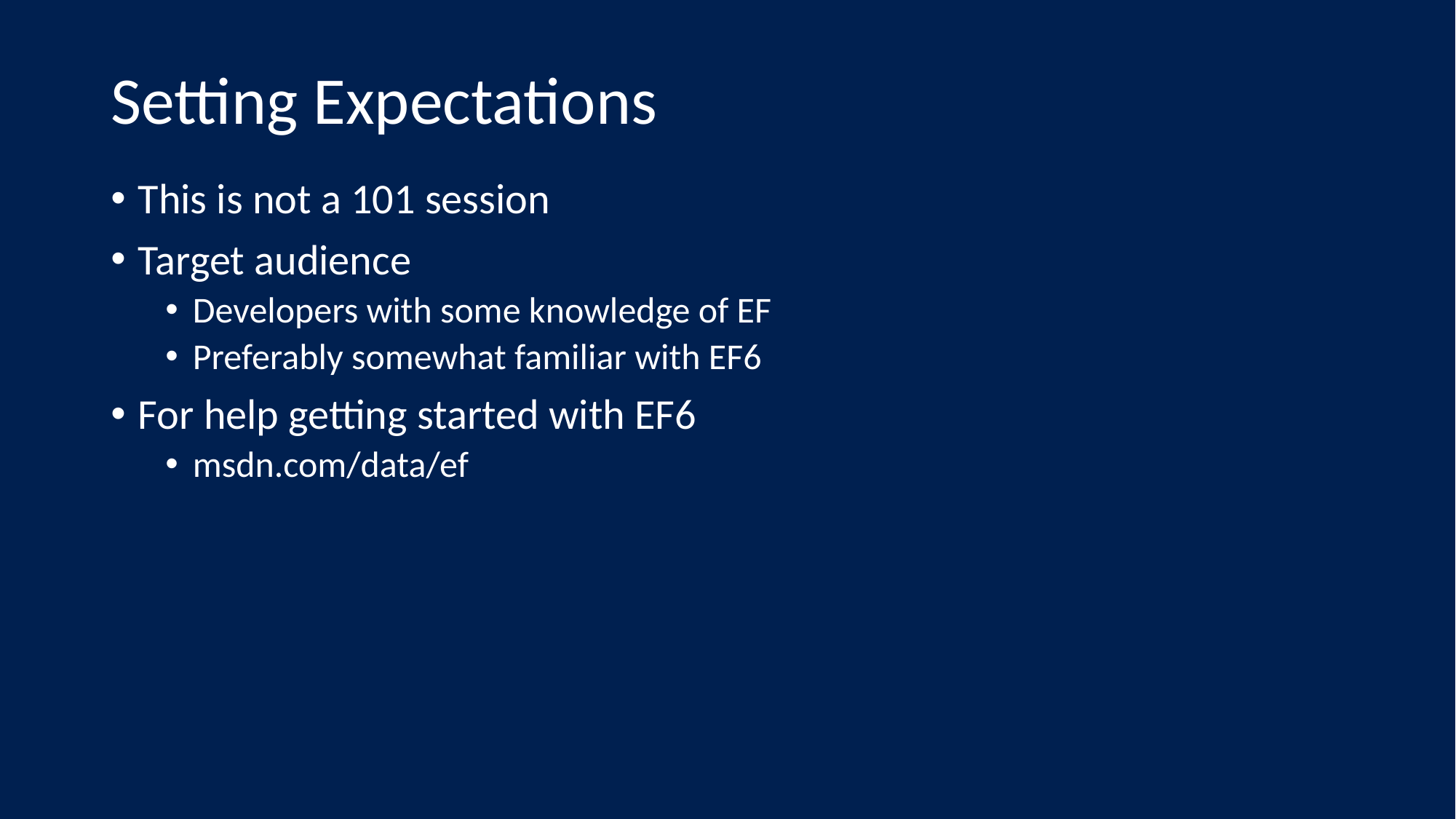

# Setting Expectations
This is not a 101 session
Target audience
Developers with some knowledge of EF
Preferably somewhat familiar with EF6
For help getting started with EF6
msdn.com/data/ef